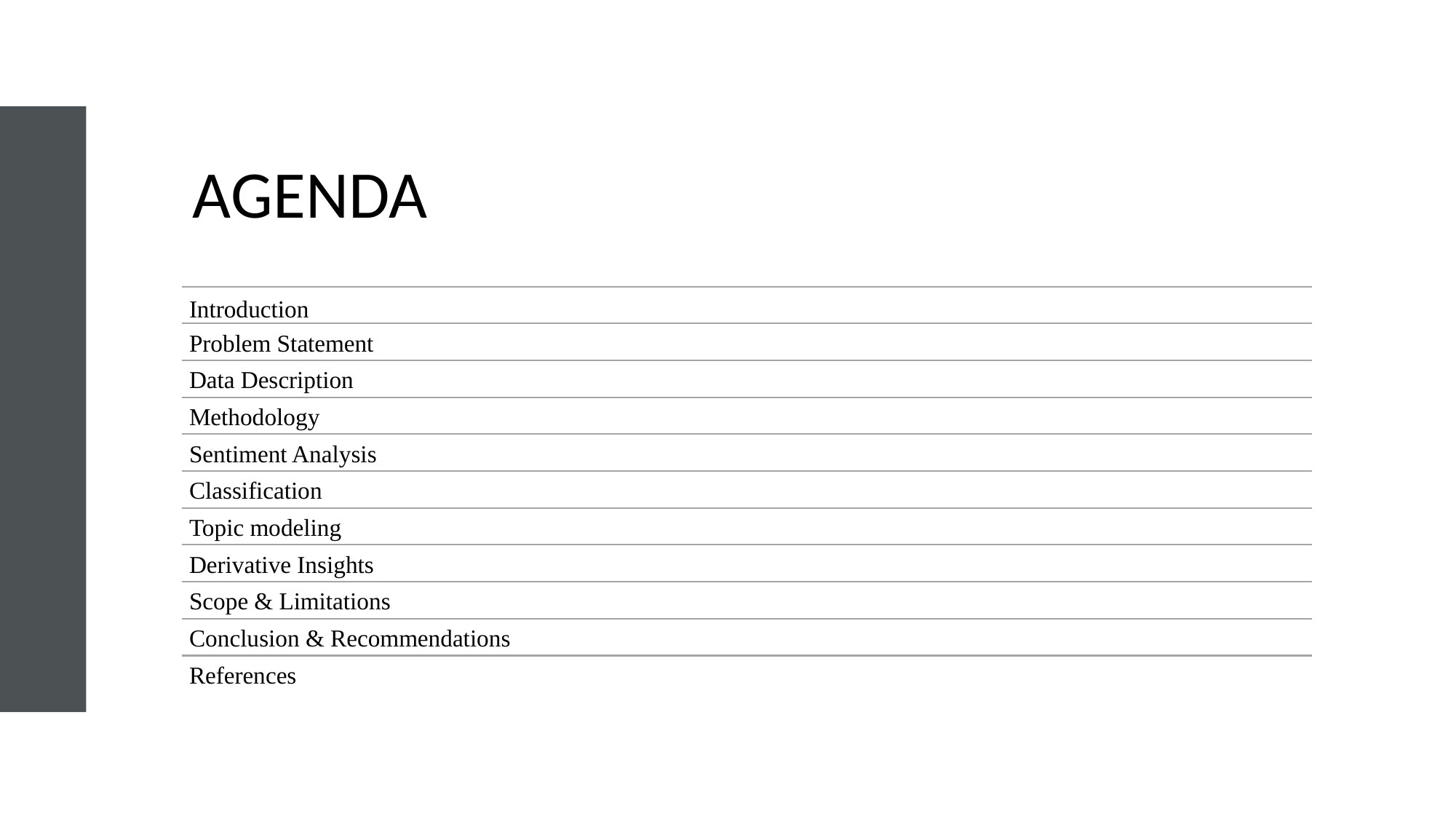

# AGENDA

Introduction

Problem Statement

Data Description

Methodology

Sentiment Analysis

Classification

Topic modeling

Derivative Insights

Scope & Limitations

Conclusion & Recommendations

References